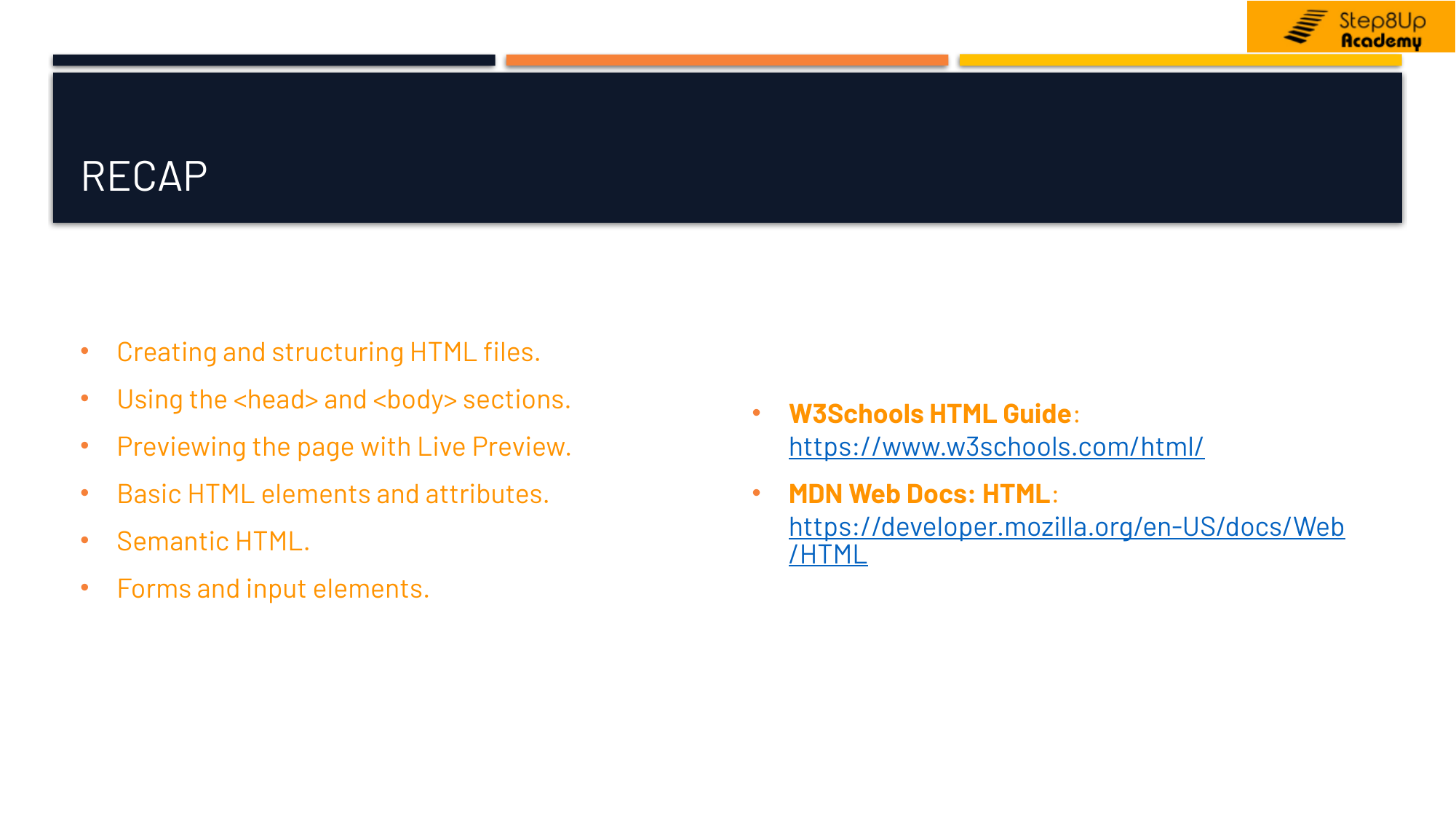

# Recap
Creating and structuring HTML files.
Using the <head> and <body> sections.
Previewing the page with Live Preview.
Basic HTML elements and attributes.
Semantic HTML.
Forms and input elements.
W3Schools HTML Guide: https://www.w3schools.com/html/
MDN Web Docs: HTML: https://developer.mozilla.org/en-US/docs/Web/HTML